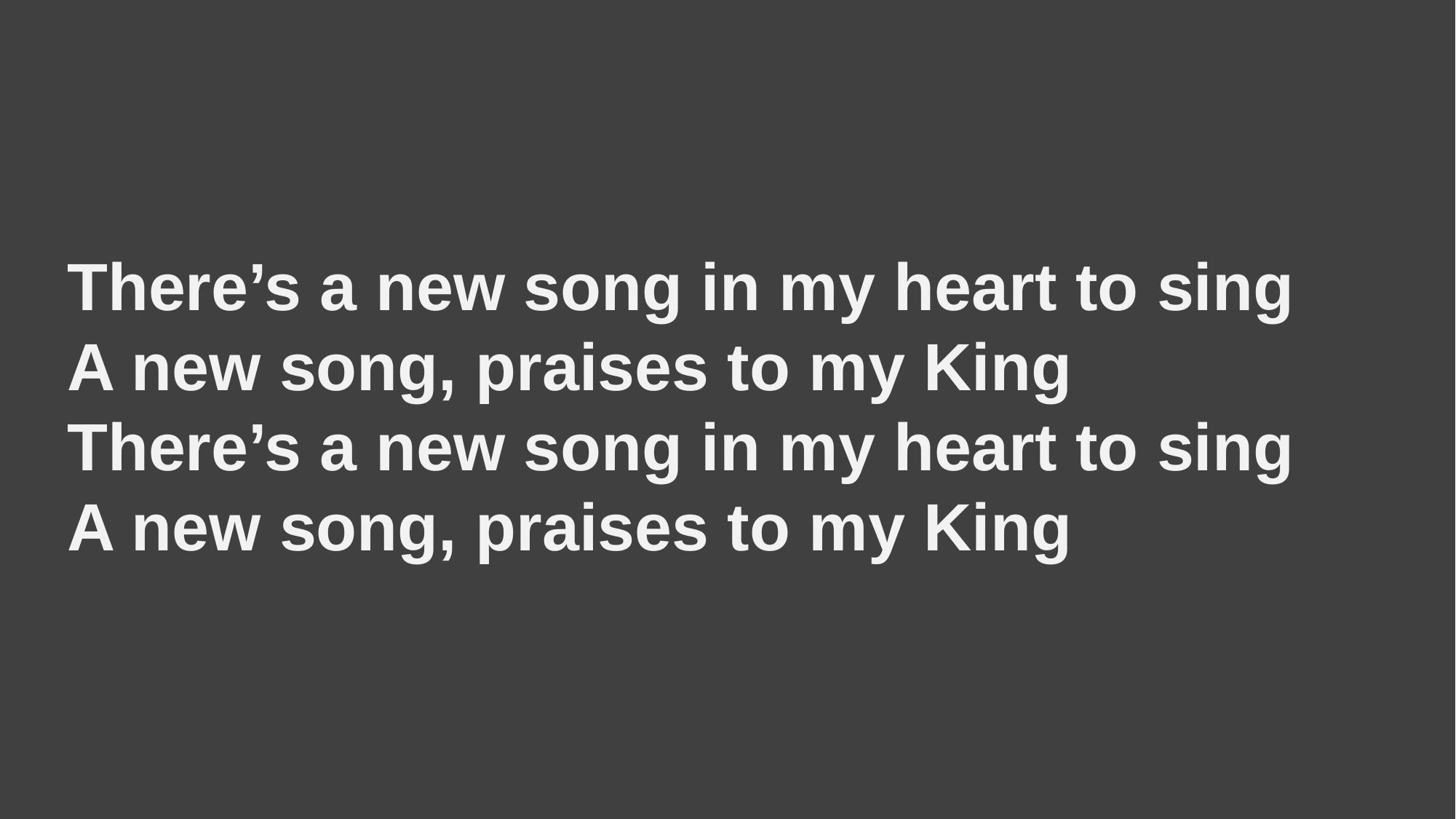

There’s a new song in my heart to sing
A new song, praises to my King
There’s a new song in my heart to sing
A new song, praises to my King